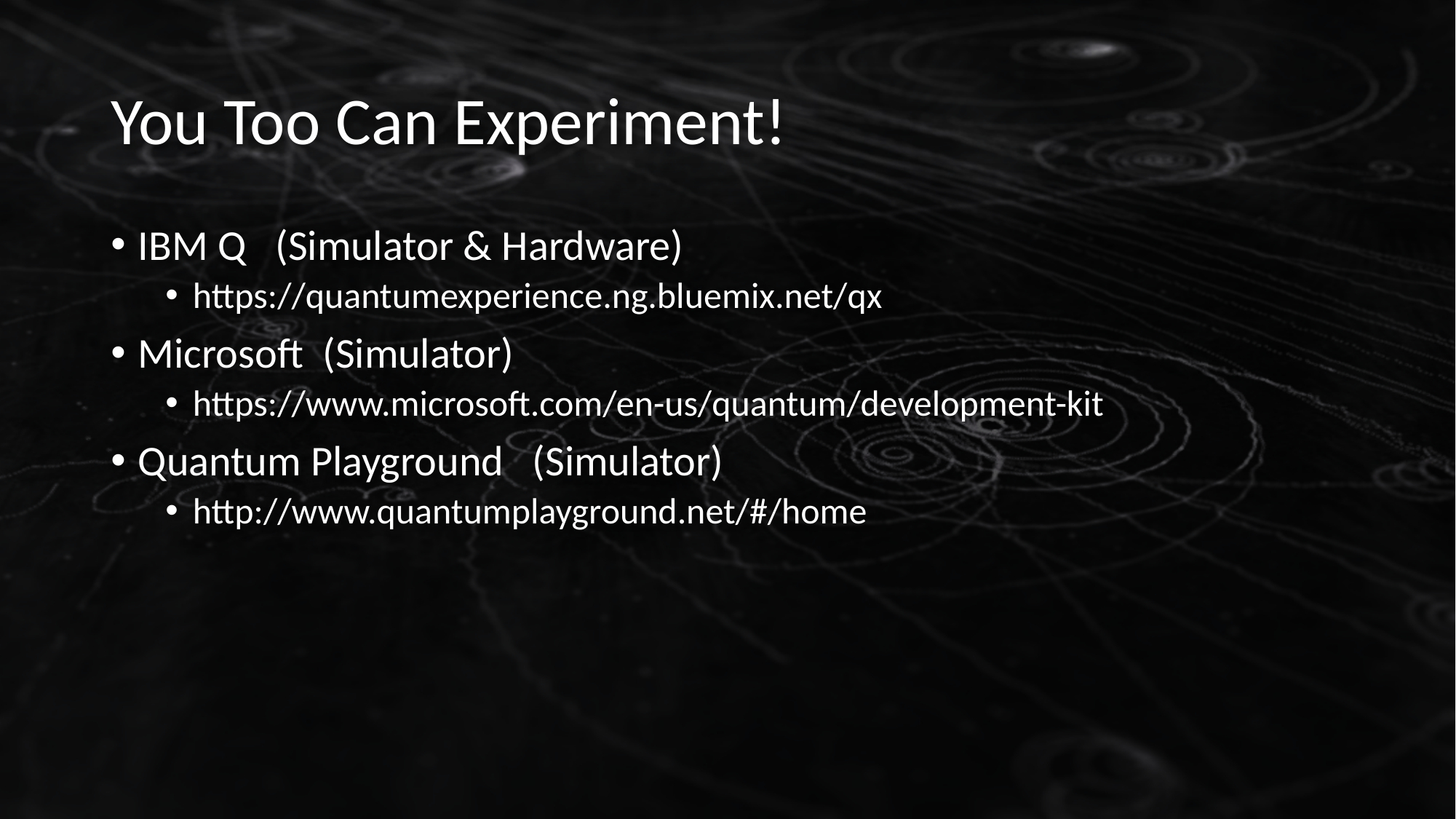

# You Too Can Experiment!
IBM Q   (Simulator & Hardware)
https://quantumexperience.ng.bluemix.net/qx
Microsoft  (Simulator)
https://www.microsoft.com/en-us/quantum/development-kit
Quantum Playground   (Simulator)
http://www.quantumplayground.net/#/home